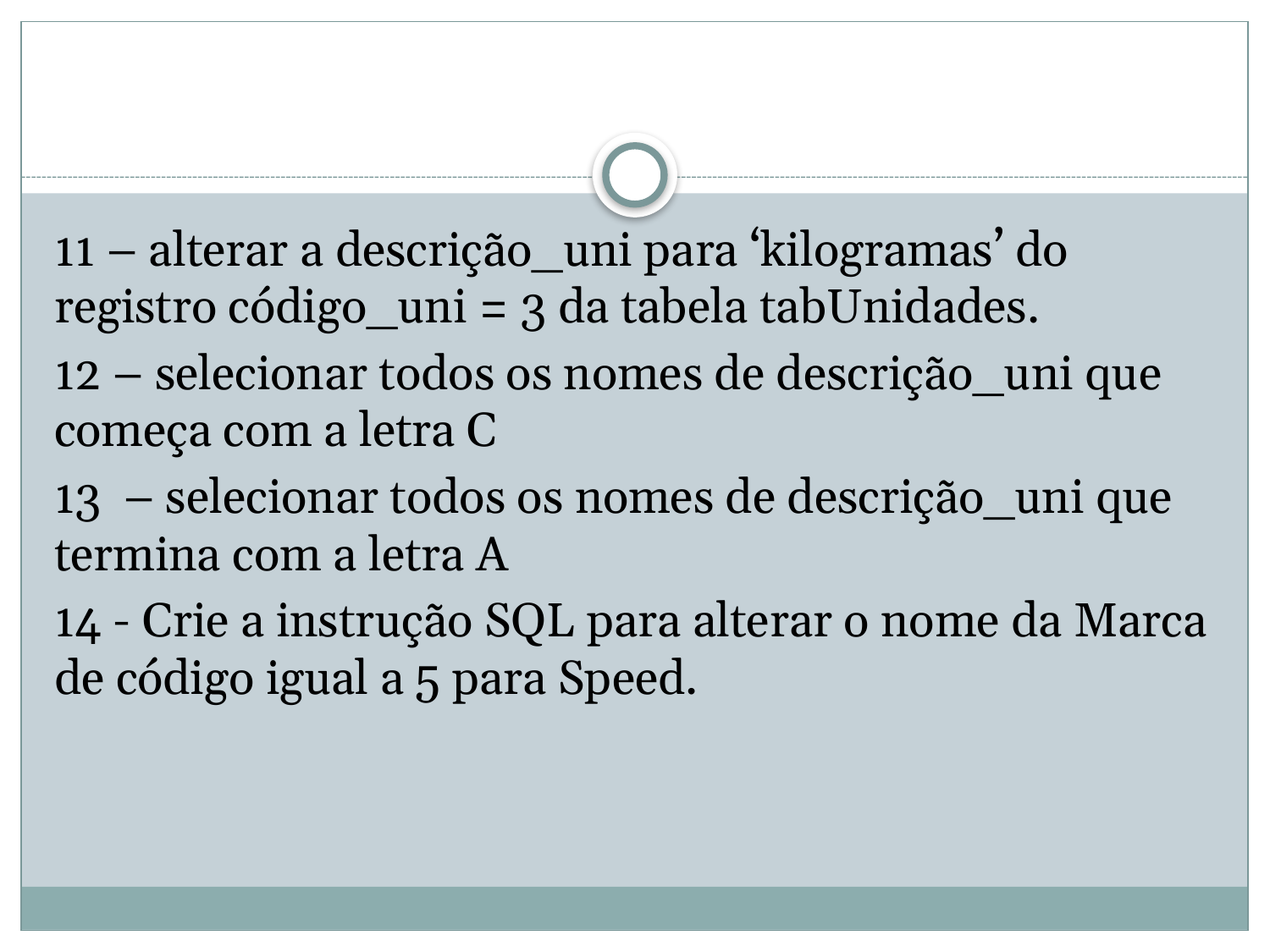

#
11 – alterar a descrição_uni para ‘kilogramas’ do registro código_uni = 3 da tabela tabUnidades.
12 – selecionar todos os nomes de descrição_uni que começa com a letra C
13  – selecionar todos os nomes de descrição_uni que termina com a letra A
14 - Crie a instrução SQL para alterar o nome da Marca de código igual a 5 para Speed.